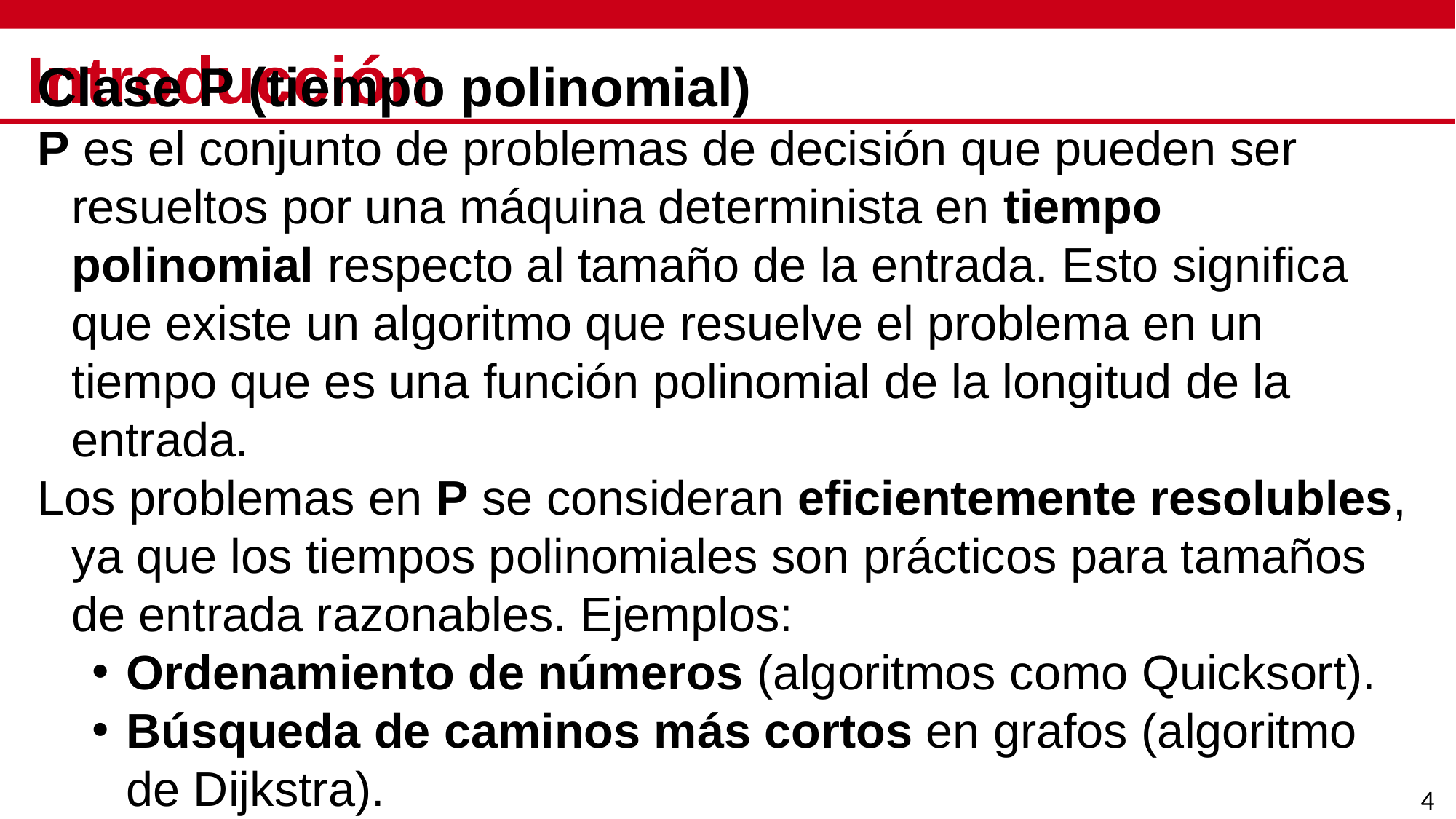

# Introducción
Clase P (tiempo polinomial)
P es el conjunto de problemas de decisión que pueden ser resueltos por una máquina determinista en tiempo polinomial respecto al tamaño de la entrada. Esto significa que existe un algoritmo que resuelve el problema en un tiempo que es una función polinomial de la longitud de la entrada.
Los problemas en P se consideran eficientemente resolubles, ya que los tiempos polinomiales son prácticos para tamaños de entrada razonables. Ejemplos:
Ordenamiento de números (algoritmos como Quicksort).
Búsqueda de caminos más cortos en grafos (algoritmo de Dijkstra).
Multiplicación de matrices.
4